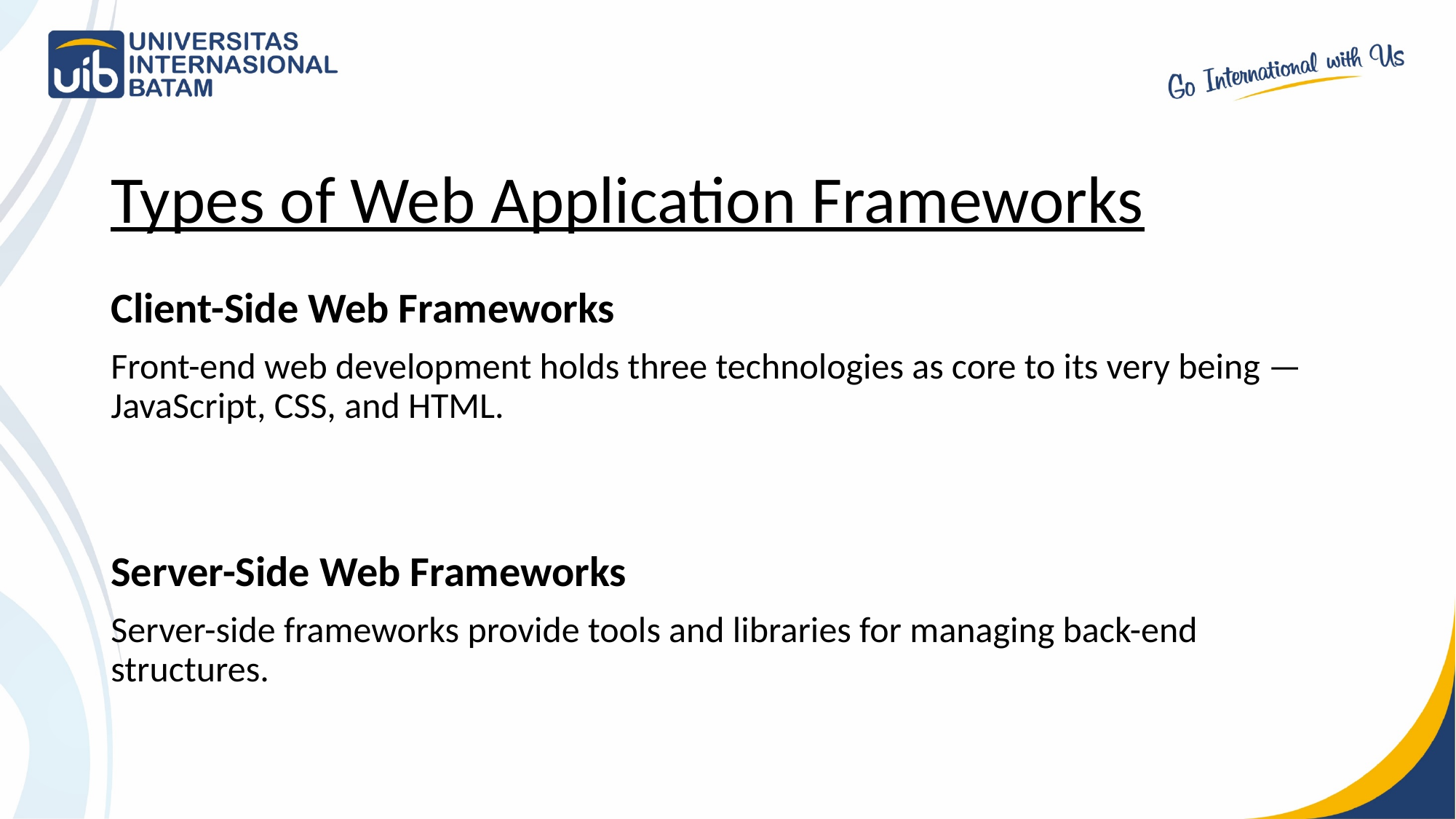

# Types of Web Application Frameworks
Client-Side Web Frameworks
Front-end web development holds three technologies as core to its very being — JavaScript, CSS, and HTML.

Server-Side Web Frameworks
Server-side frameworks provide tools and libraries for managing back-end structures.